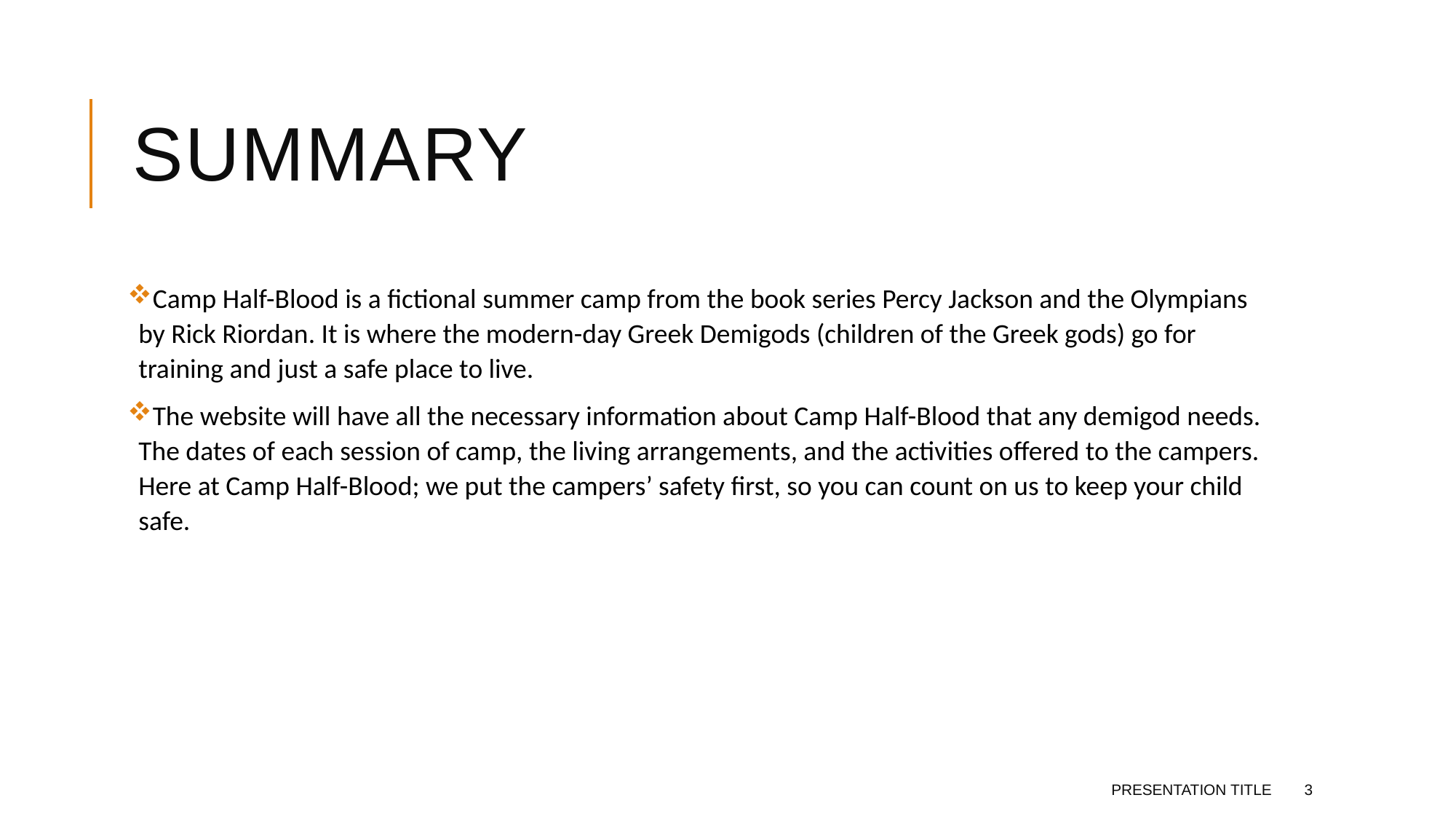

# summary
Camp Half-Blood is a fictional summer camp from the book series Percy Jackson and the Olympians by Rick Riordan. It is where the modern-day Greek Demigods (children of the Greek gods) go for training and just a safe place to live.
The website will have all the necessary information about Camp Half-Blood that any demigod needs. The dates of each session of camp, the living arrangements, and the activities offered to the campers. Here at Camp Half-Blood; we put the campers’ safety first, so you can count on us to keep your child safe.
Presentation title
3